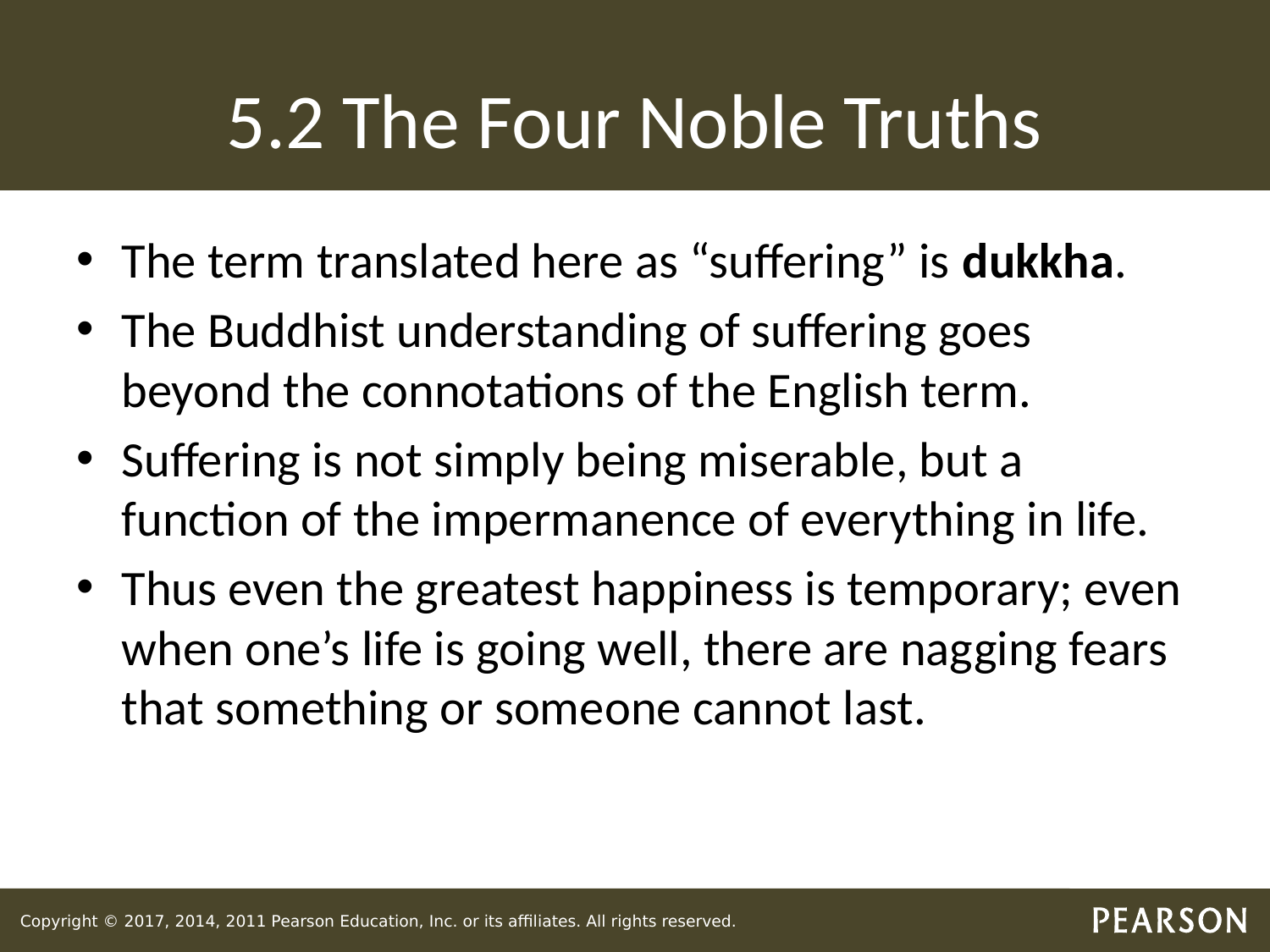

# 5.2 The Four Noble Truths
The term translated here as “suffering” is dukkha.
The Buddhist understanding of suffering goes beyond the connotations of the English term.
Suffering is not simply being miserable, but a function of the impermanence of everything in life.
Thus even the greatest happiness is temporary; even when one’s life is going well, there are nagging fears that something or someone cannot last.